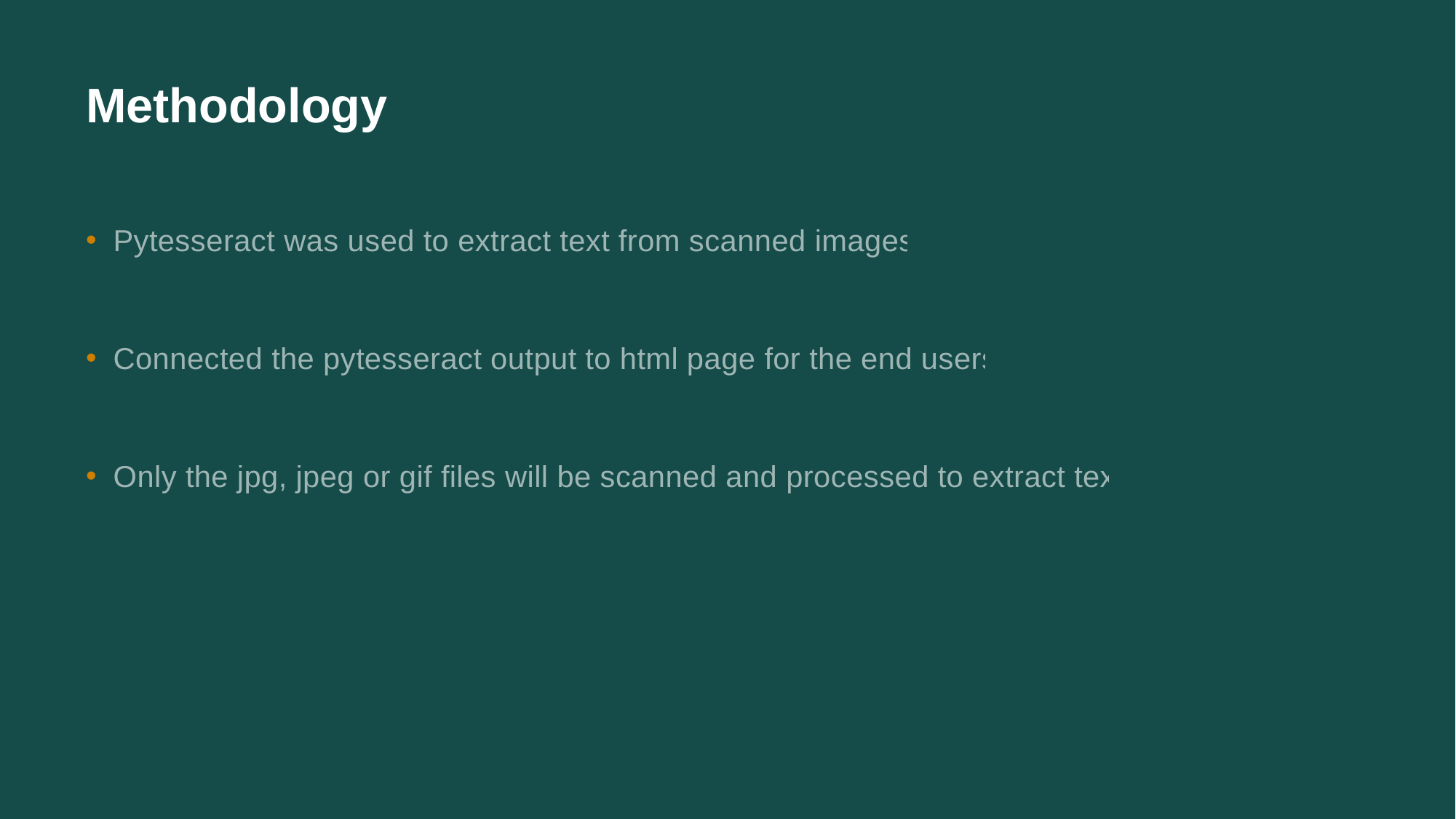

# Methodology
Pytesseract was used to extract text from scanned images.

Connected the pytesseract output to html page for the end users.

Only the jpg, jpeg or gif files will be scanned and processed to extract text.